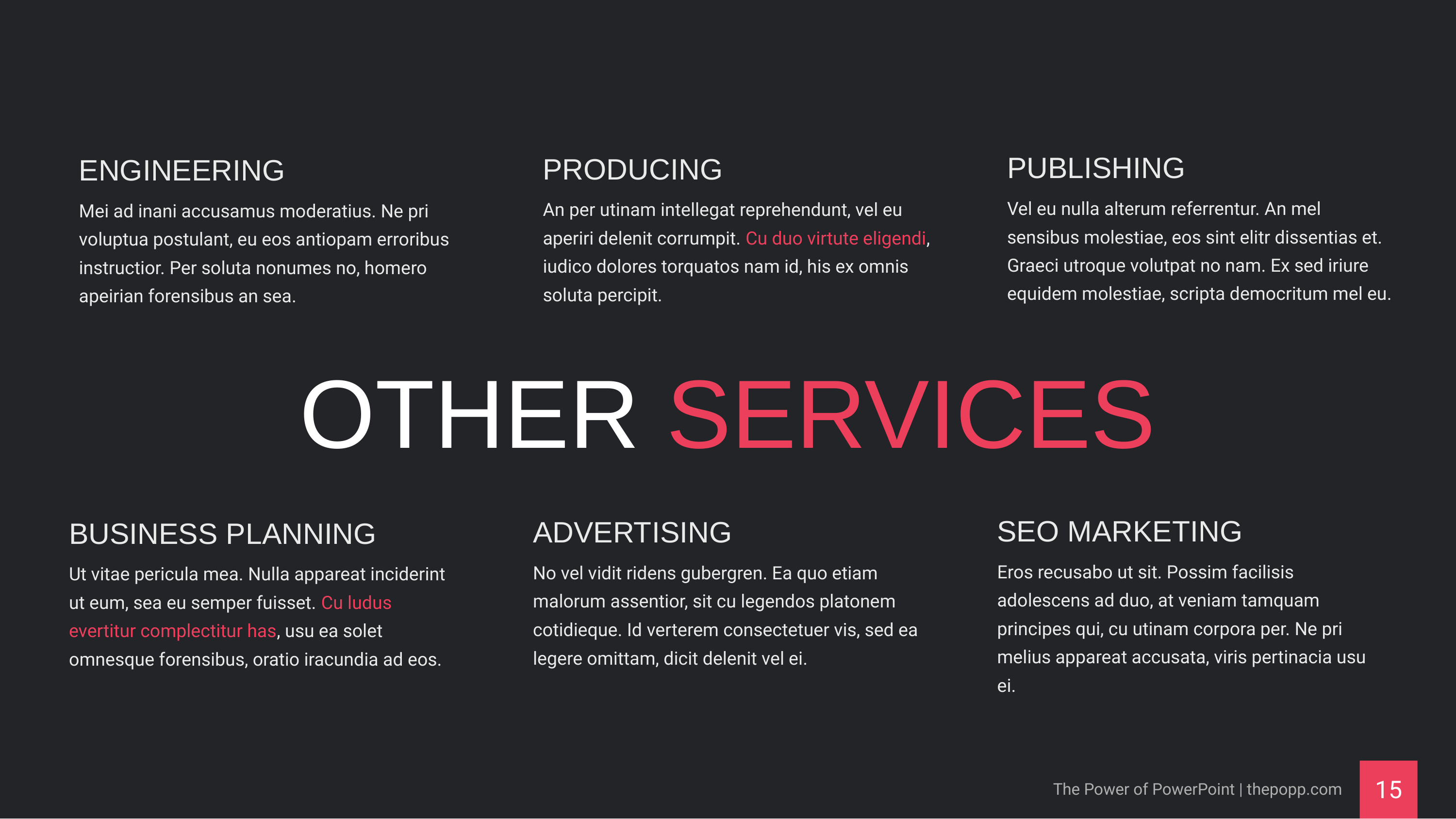

PUBLISHING
PRODUCING
ENGINEERING
Vel eu nulla alterum referrentur. An mel sensibus molestiae, eos sint elitr dissentias et. Graeci utroque volutpat no nam. Ex sed iriure equidem molestiae, scripta democritum mel eu.
An per utinam intellegat reprehendunt, vel eu aperiri delenit corrumpit. Cu duo virtute eligendi, iudico dolores torquatos nam id, his ex omnis soluta percipit.
Mei ad inani accusamus moderatius. Ne pri voluptua postulant, eu eos antiopam erroribus instructior. Per soluta nonumes no, homero apeirian forensibus an sea.
# OTHER SERVICES
SEO MARKETING
ADVERTISING
BUSINESS PLANNING
Eros recusabo ut sit. Possim facilisis adolescens ad duo, at veniam tamquam principes qui, cu utinam corpora per. Ne pri melius appareat accusata, viris pertinacia usu ei.
No vel vidit ridens gubergren. Ea quo etiam malorum assentior, sit cu legendos platonem cotidieque. Id verterem consectetuer vis, sed ea legere omittam, dicit delenit vel ei.
Ut vitae pericula mea. Nulla appareat inciderint ut eum, sea eu semper fuisset. Cu ludus evertitur complectitur has, usu ea solet omnesque forensibus, oratio iracundia ad eos.
The Power of PowerPoint | thepopp.com
15